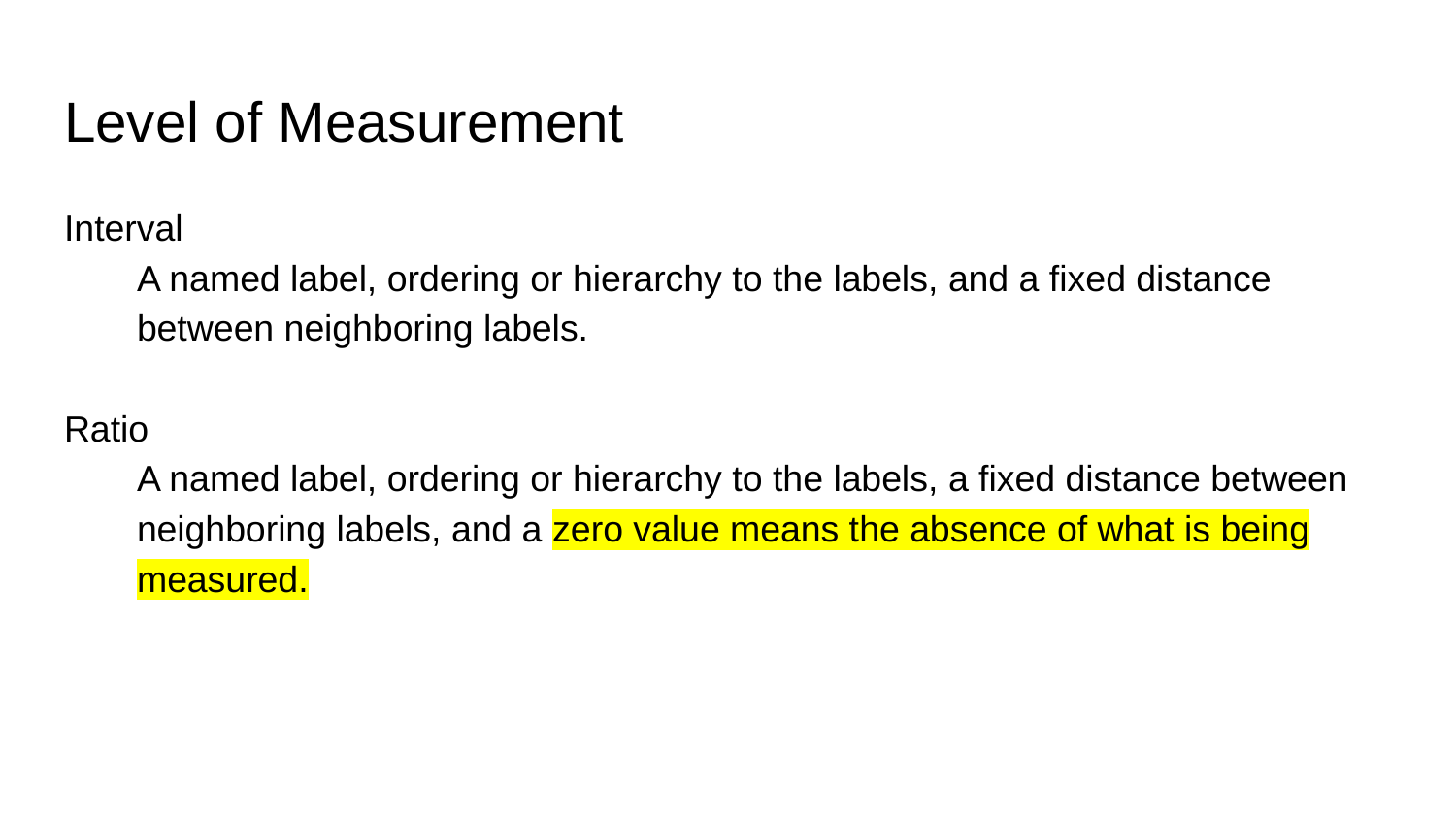

# Level of Measurement
Interval
A named label, ordering or hierarchy to the labels, and a fixed distance between neighboring labels.

Ratio
A named label, ordering or hierarchy to the labels, a fixed distance between neighboring labels, and a zero value means the absence of what is being measured.